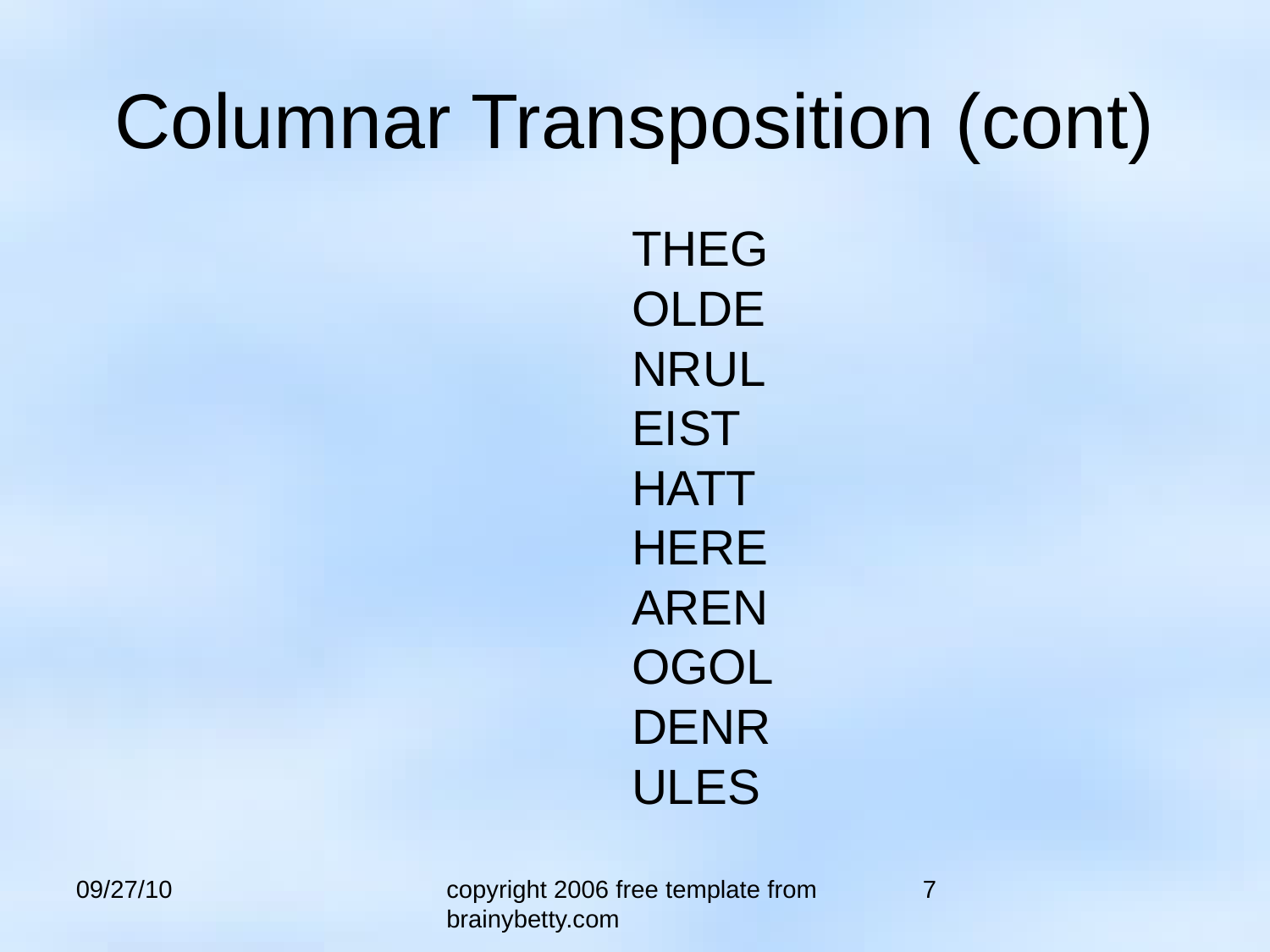

Columnar Transposition (cont)
					THEG
					OLDE
					NRUL
					EIST
					HATT
					HERE
					AREN
					OGOL
					DENR
					ULES

09/27/10
copyright 2006 free template from brainybetty.com
7